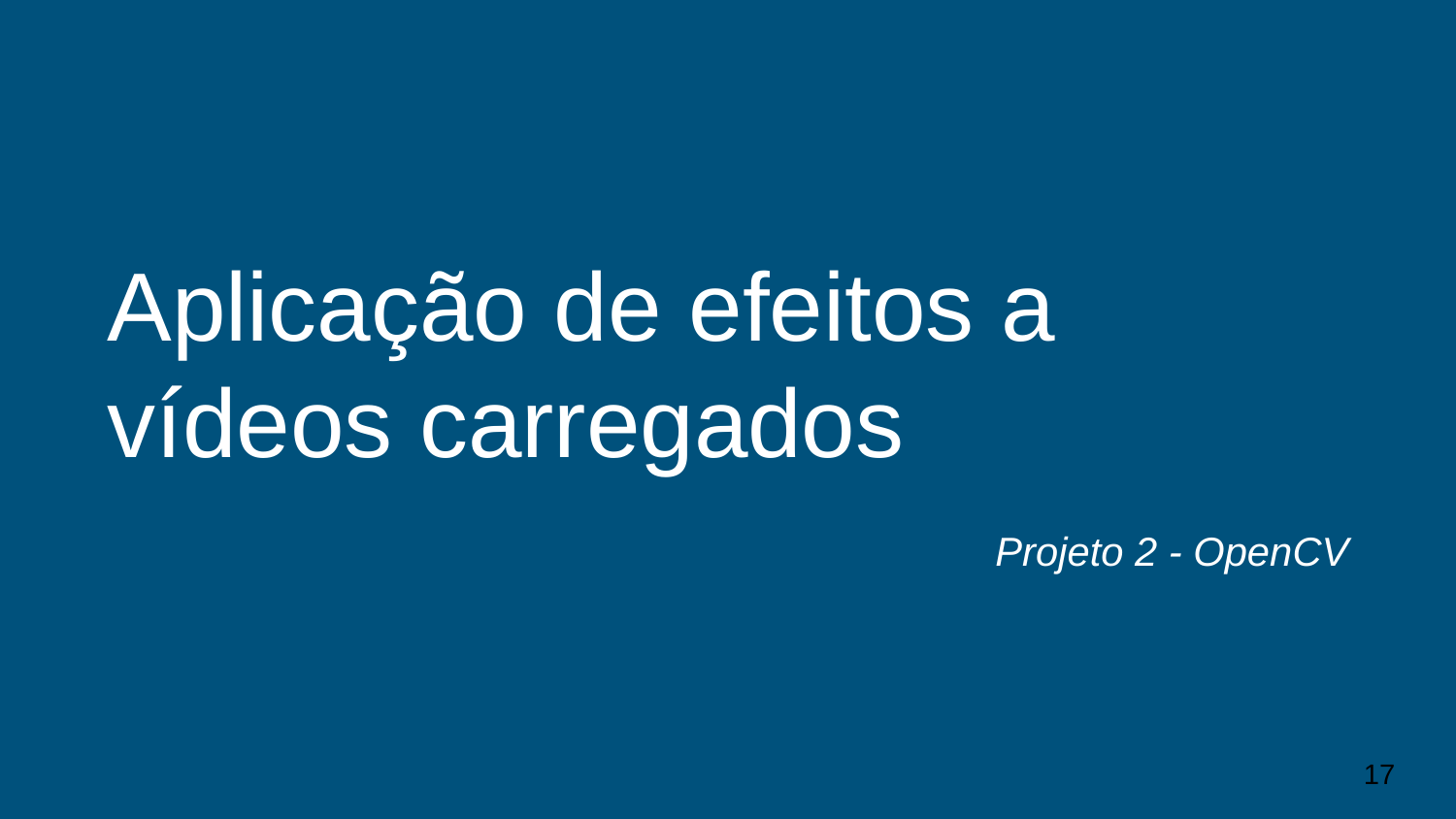

# Aplicação de efeitos a vídeos carregados

Projeto 2 - OpenCV
17